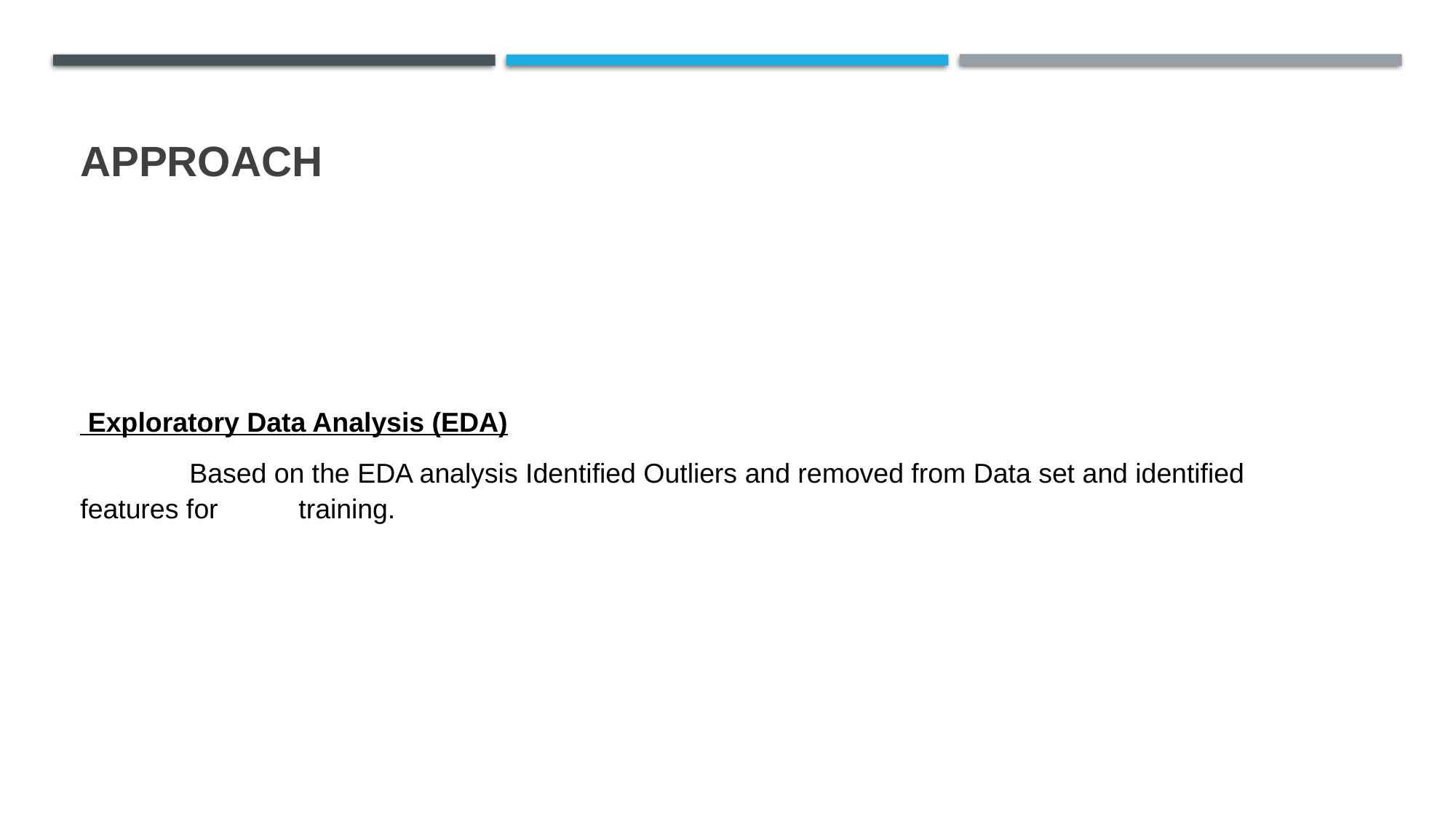

# Approach
 Exploratory Data Analysis (EDA)
	Based on the EDA analysis Identified Outliers and removed from Data set and identified 	features for 	training.